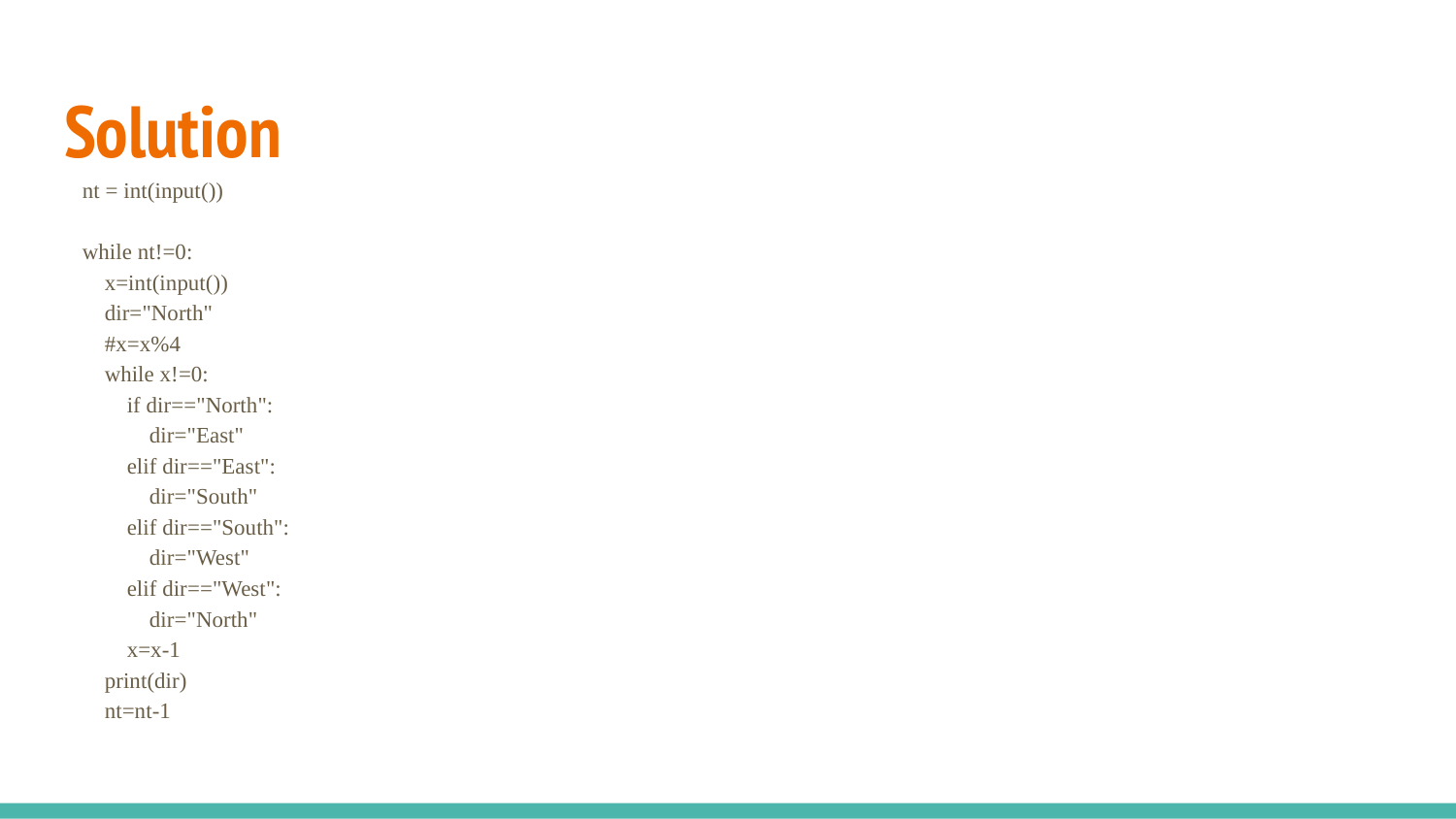

# Solution
nt = int(input())

while nt!=0:
    x=int(input())
    dir="North"
    #x=x%4
    while x!=0:
        if dir=="North":
            dir="East"
        elif dir=="East":
            dir="South"
        elif dir=="South":
            dir="West"
        elif dir=="West":
            dir="North"
        x=x-1
    print(dir)
    nt=nt-1